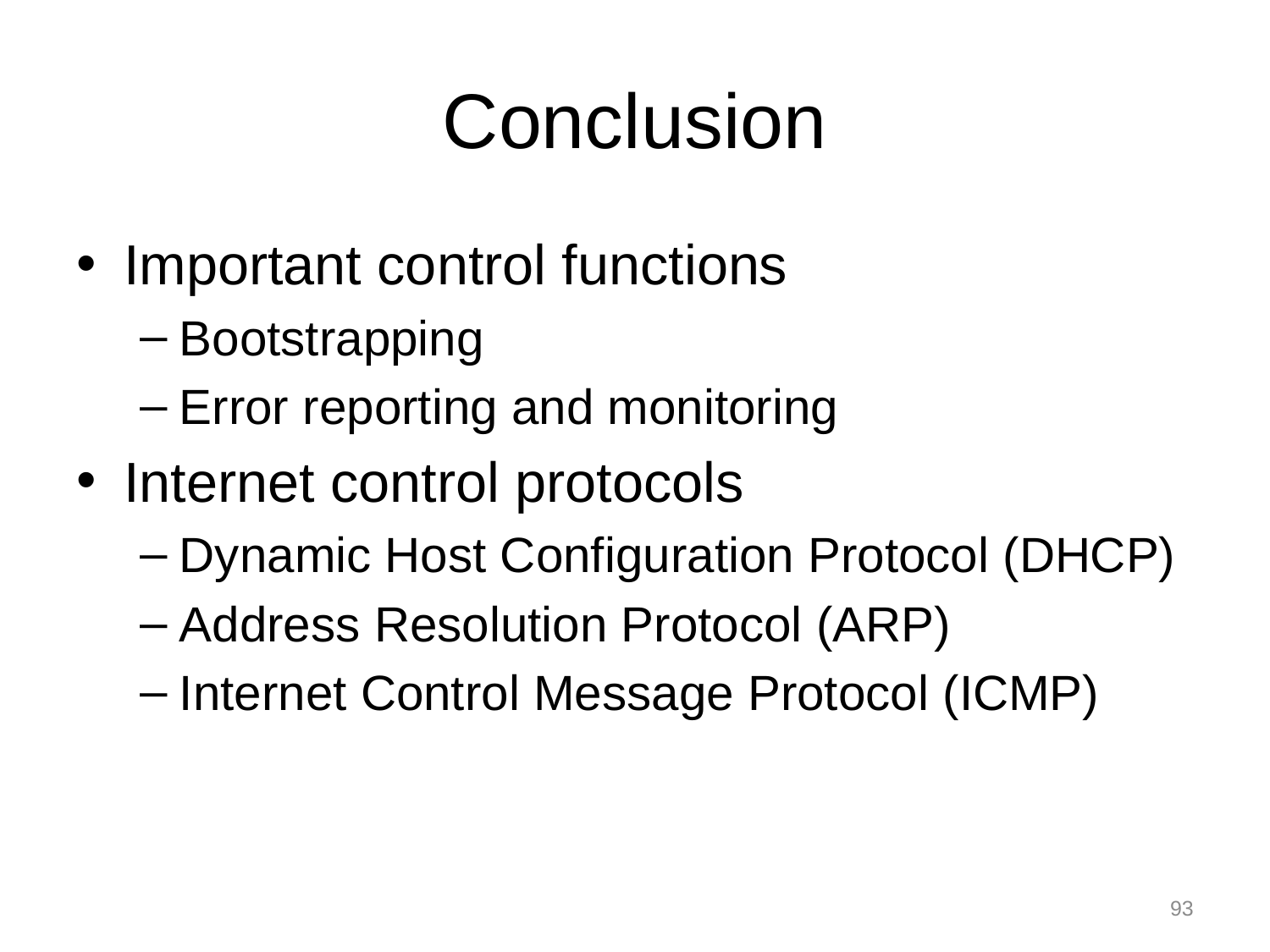

# Conclusion
Important control functions
Bootstrapping
Error reporting and monitoring
Internet control protocols
Dynamic Host Configuration Protocol (DHCP)
Address Resolution Protocol (ARP)
Internet Control Message Protocol (ICMP)
93